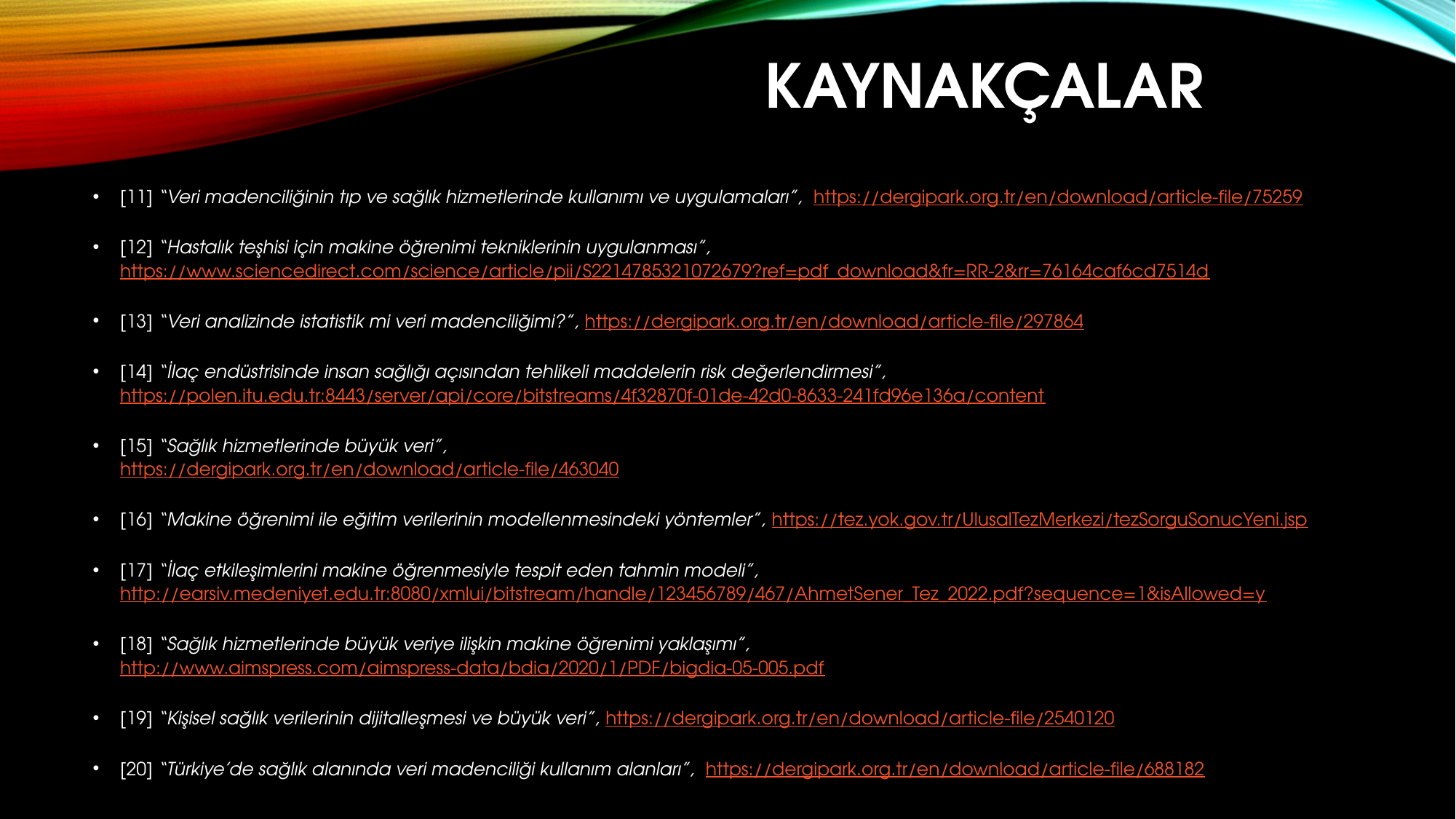

# Kaynakçalar
[11] “Veri madenciliğinin tıp ve sağlık hizmetlerinde kullanımı ve uygulamaları”,  https://dergipark.org.tr/en/download/article-file/75259
[12] “Hastalık teşhisi için makine öğrenimi tekniklerinin uygulanması”, https://www.sciencedirect.com/science/article/pii/S2214785321072679?ref=pdf_download&fr=RR-2&rr=76164caf6cd7514d
[13] “Veri analizinde istatistik mi veri madenciliğimi?”, https://dergipark.org.tr/en/download/article-file/297864
[14] “İlaç endüstrisinde insan sağlığı açısından tehlikeli maddelerin risk değerlendirmesi”, https://polen.itu.edu.tr:8443/server/api/core/bitstreams/4f32870f-01de-42d0-8633-241fd96e136a/content
[15] “Sağlık hizmetlerinde büyük veri”,
https://dergipark.org.tr/en/download/article-file/463040
[16] “Makine öğrenimi ile eğitim verilerinin modellenmesindeki yöntemler”, https://tez.yok.gov.tr/UlusalTezMerkezi/tezSorguSonucYeni.jsp
[17] “İlaç etkileşimlerini makine öğrenmesiyle tespit eden tahmin modeli”, http://earsiv.medeniyet.edu.tr:8080/xmlui/bitstream/handle/123456789/467/AhmetSener_Tez_2022.pdf?sequence=1&isAllowed=y
[18] “Sağlık hizmetlerinde büyük veriye ilişkin makine öğrenimi yaklaşımı”, http://www.aimspress.com/aimspress-data/bdia/2020/1/PDF/bigdia-05-005.pdf
[19] “Kişisel sağlık verilerinin dijitalleşmesi ve büyük veri”, https://dergipark.org.tr/en/download/article-file/2540120
[20] “Türkiye’de sağlık alanında veri madenciliği kullanım alanları”,  https://dergipark.org.tr/en/download/article-file/688182